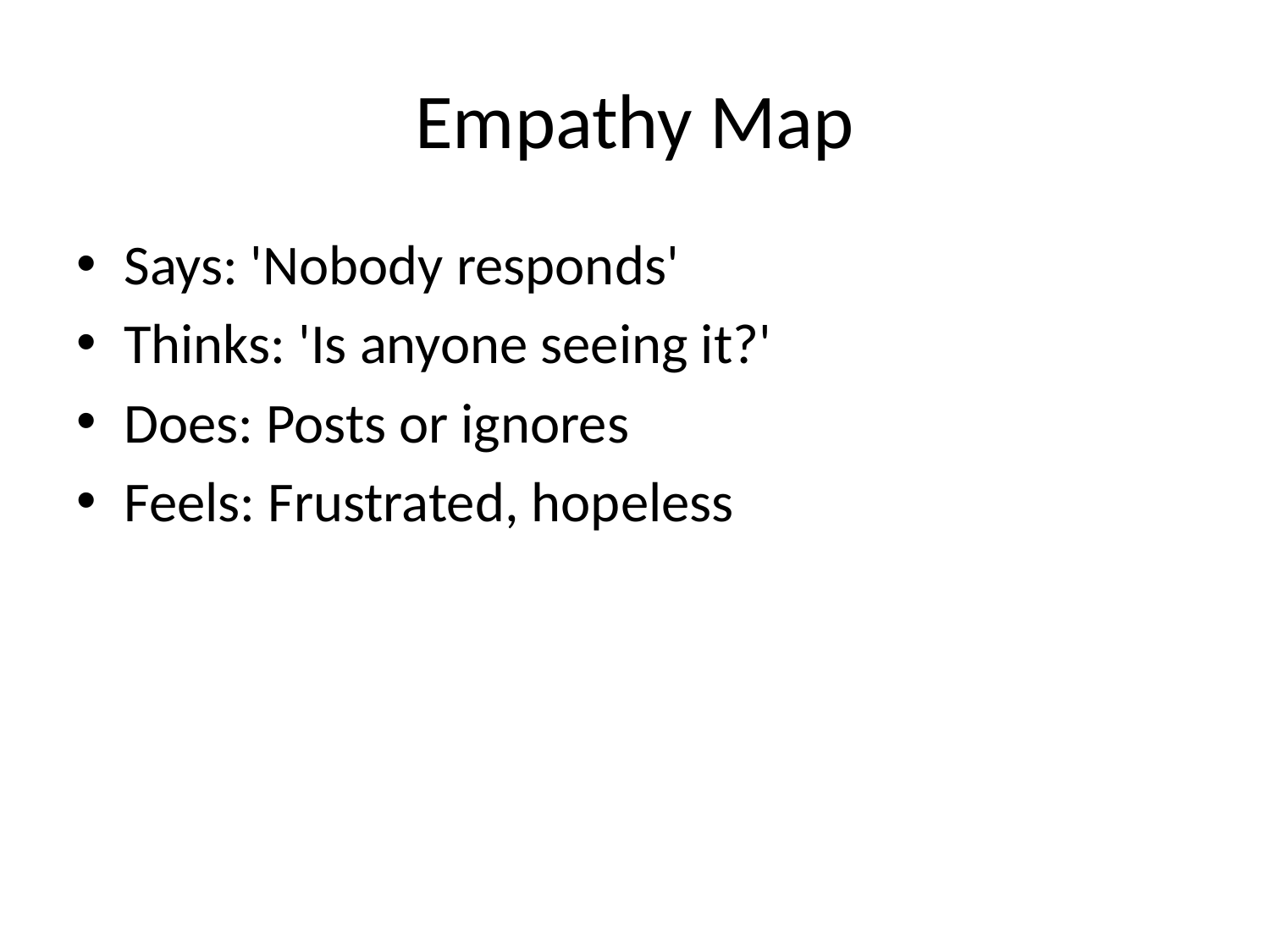

# Empathy Map
Says: 'Nobody responds'
Thinks: 'Is anyone seeing it?'
Does: Posts or ignores
Feels: Frustrated, hopeless